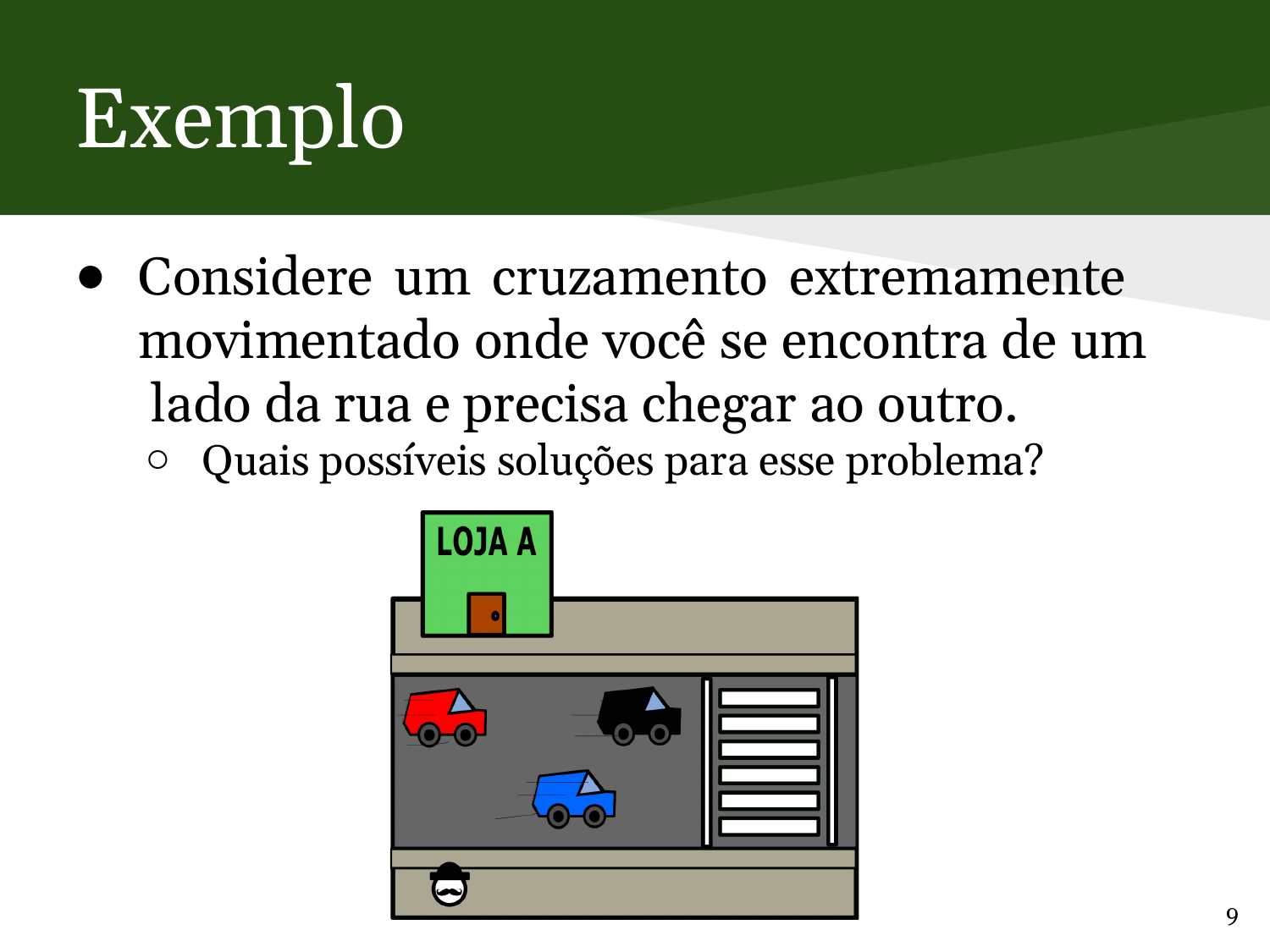

# Exemplo
Considere um cruzamento extremamente  movimentado onde você se encontra de um  lado da rua e precisa chegar ao outro.
Quais possíveis soluções para esse problema?

9